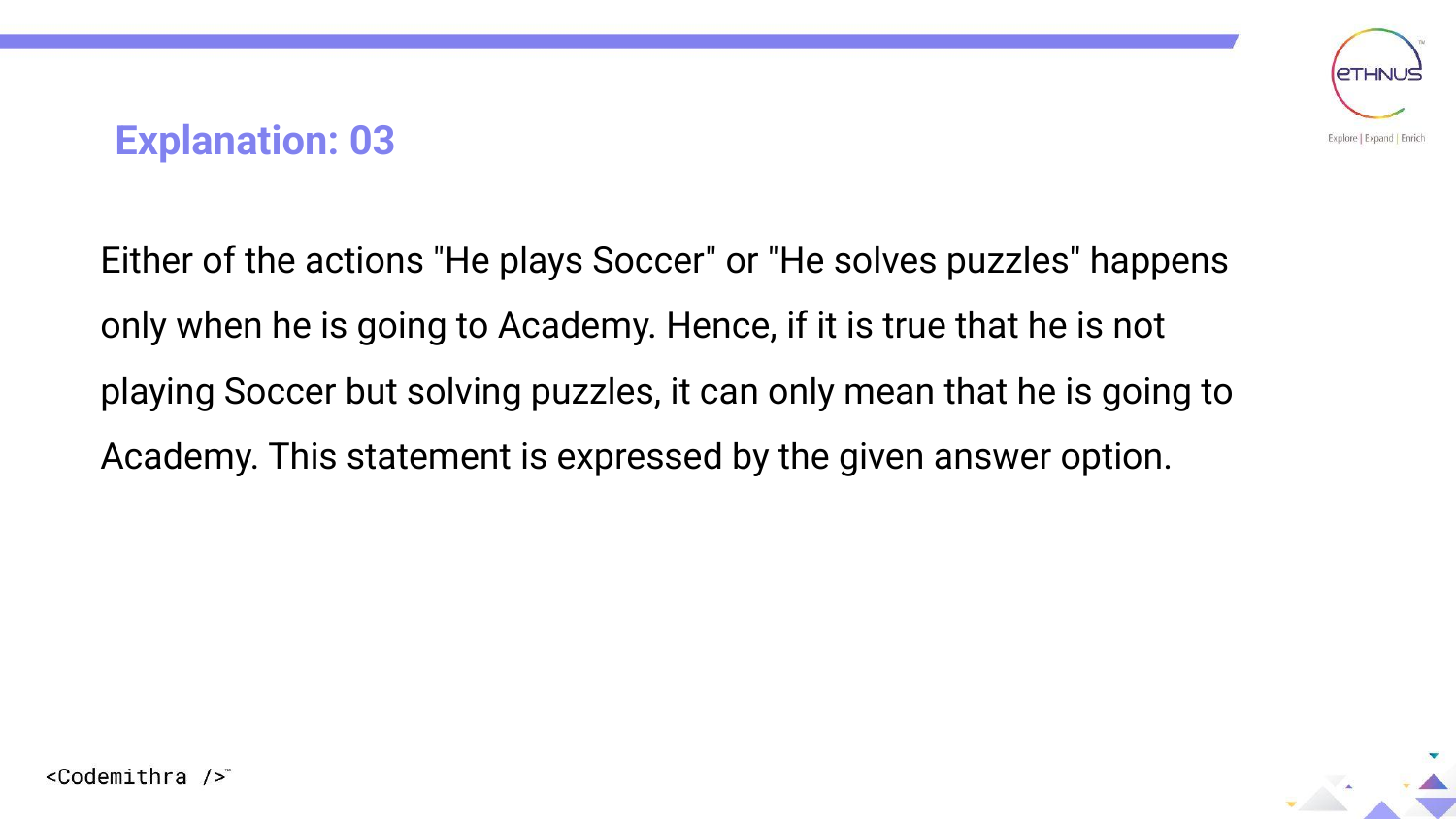

Question: 01
Explanation: 03
Either of the actions "He plays Soccer" or "He solves puzzles" happens only when he is going to Academy. Hence, if it is true that he is not playing Soccer but solving puzzles, it can only mean that he is going to Academy. This statement is expressed by the given answer option.